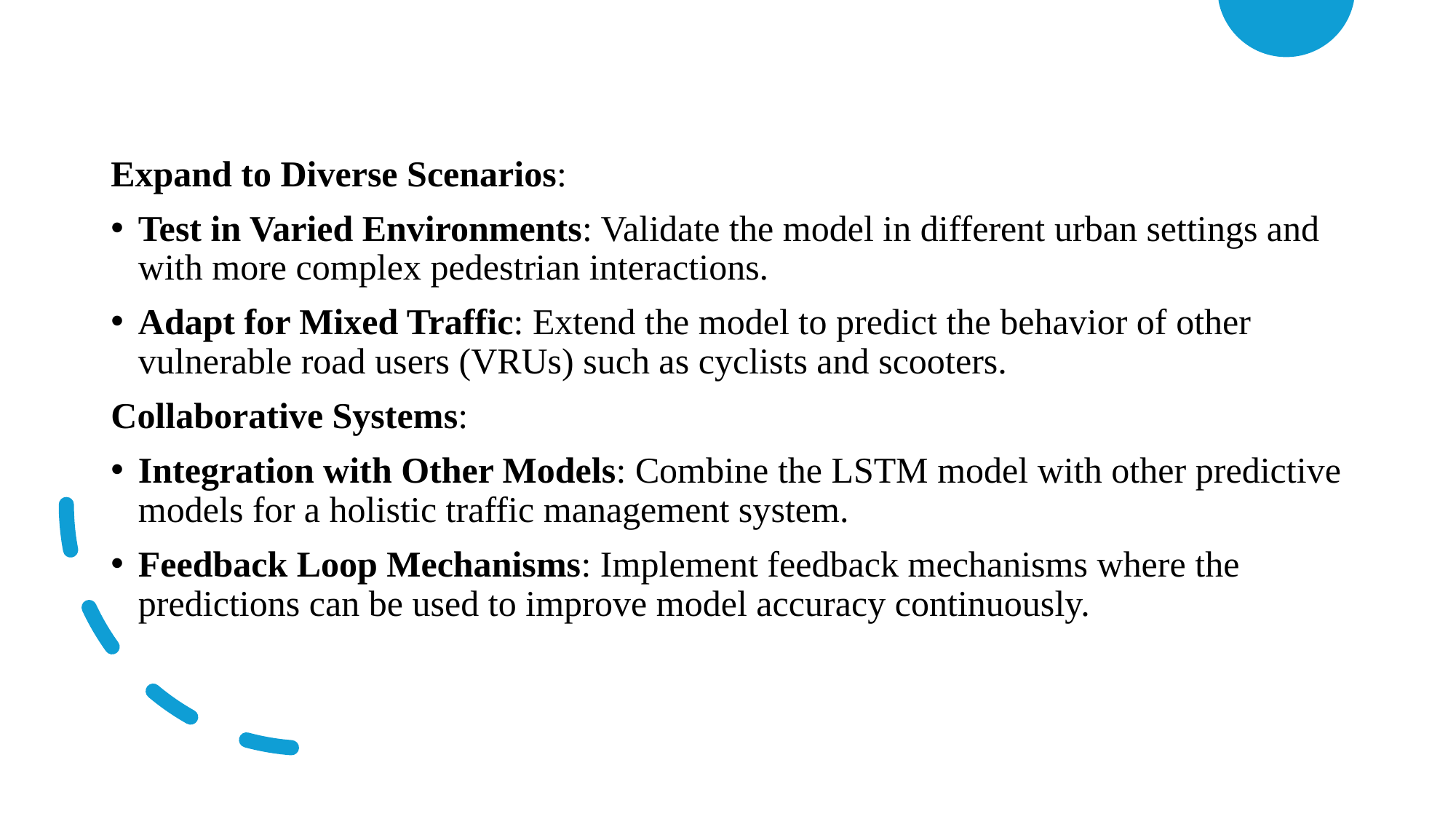

Expand to Diverse Scenarios:
Test in Varied Environments: Validate the model in different urban settings and with more complex pedestrian interactions.
Adapt for Mixed Traffic: Extend the model to predict the behavior of other vulnerable road users (VRUs) such as cyclists and scooters.
Collaborative Systems:
Integration with Other Models: Combine the LSTM model with other predictive models for a holistic traffic management system.
Feedback Loop Mechanisms: Implement feedback mechanisms where the predictions can be used to improve model accuracy continuously.